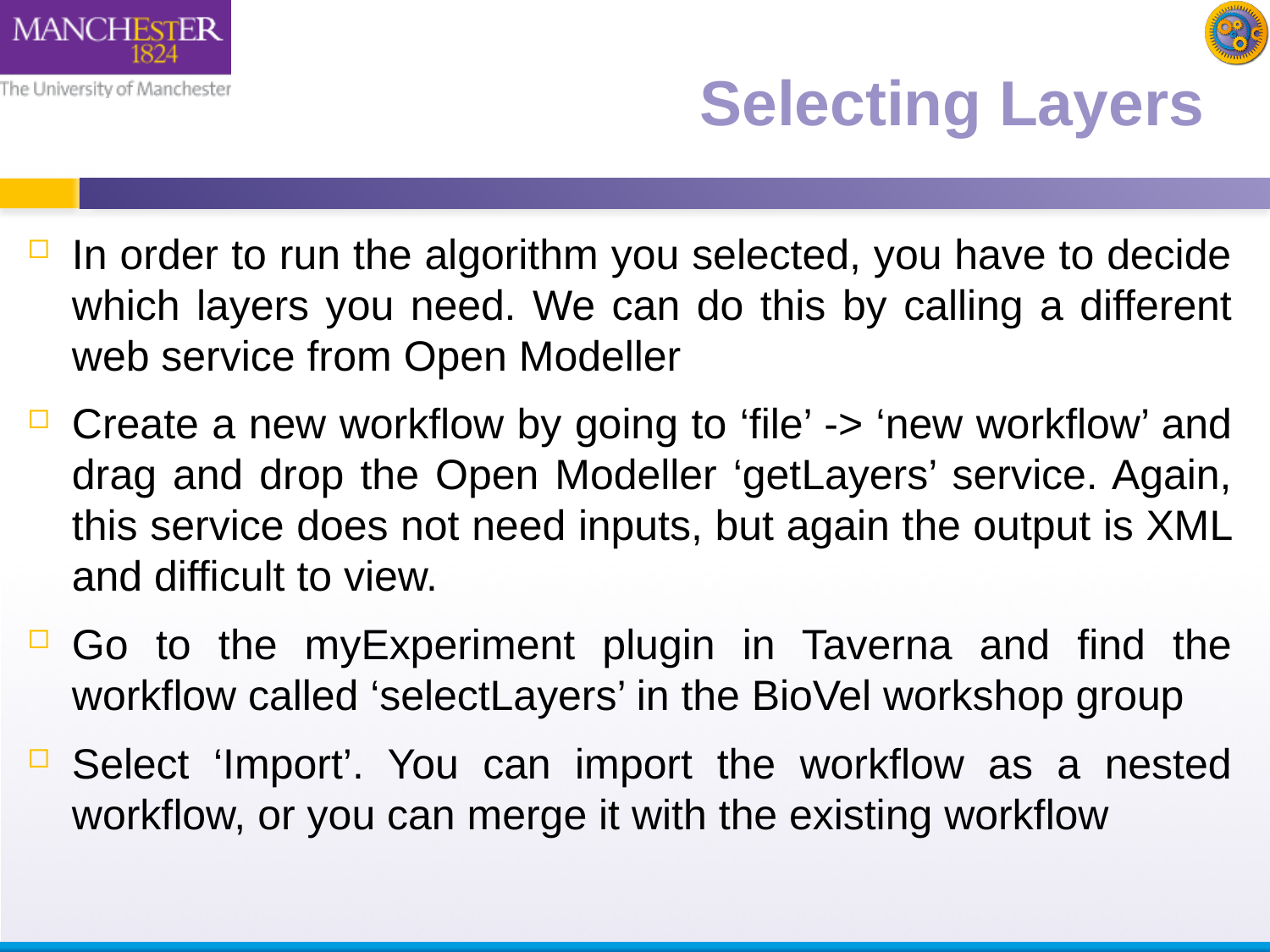

# Selecting Layers
In order to run the algorithm you selected, you have to decide which layers you need. We can do this by calling a different web service from Open Modeller
Create a new workflow by going to ‘file’ -> ‘new workflow’ and drag and drop the Open Modeller ‘getLayers’ service. Again, this service does not need inputs, but again the output is XML and difficult to view.
Go to the myExperiment plugin in Taverna and find the workflow called ‘selectLayers’ in the BioVel workshop group
Select ‘Import’. You can import the workflow as a nested workflow, or you can merge it with the existing workflow